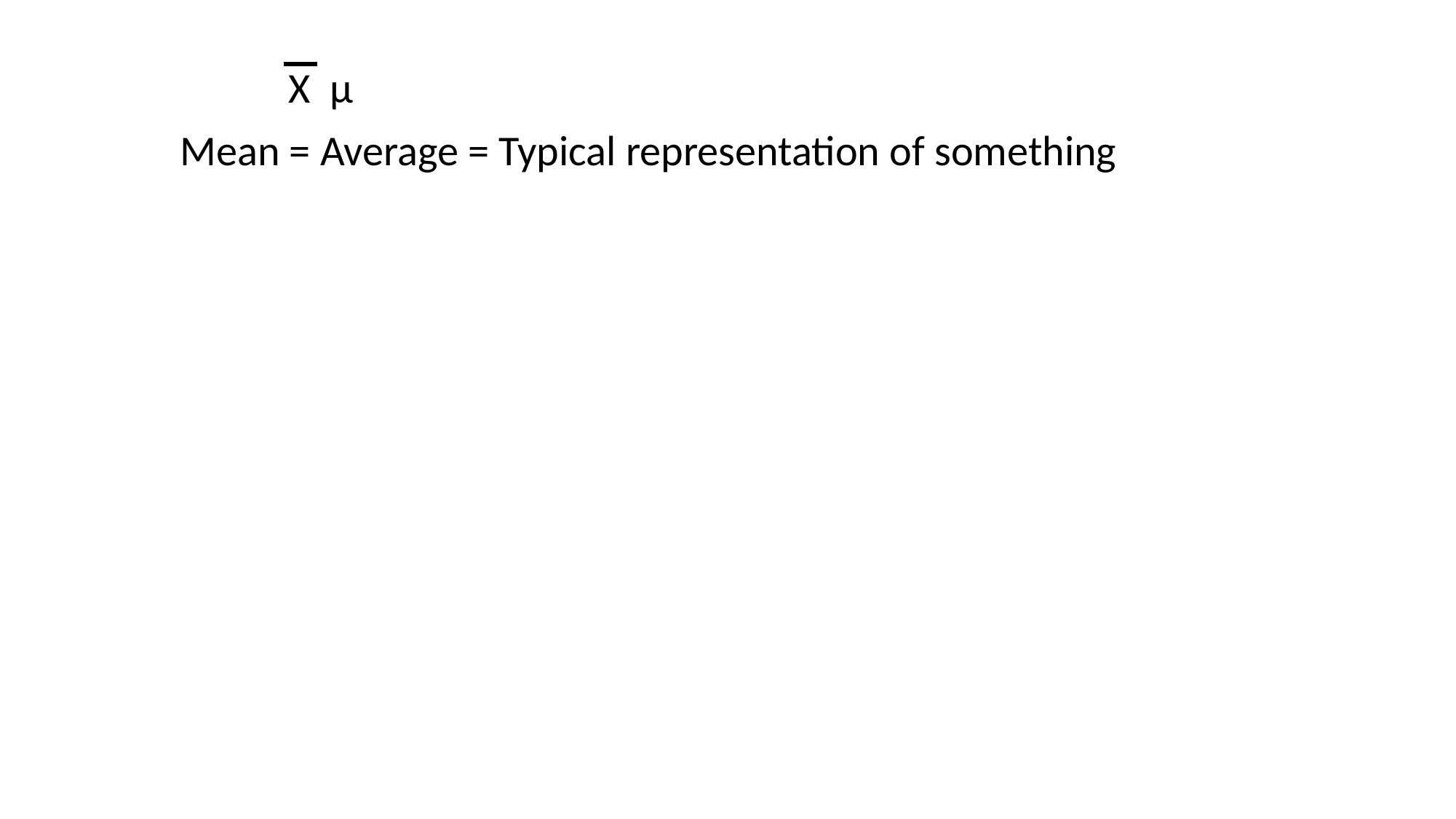

X  µ
Mean = Average = Typical representation of something